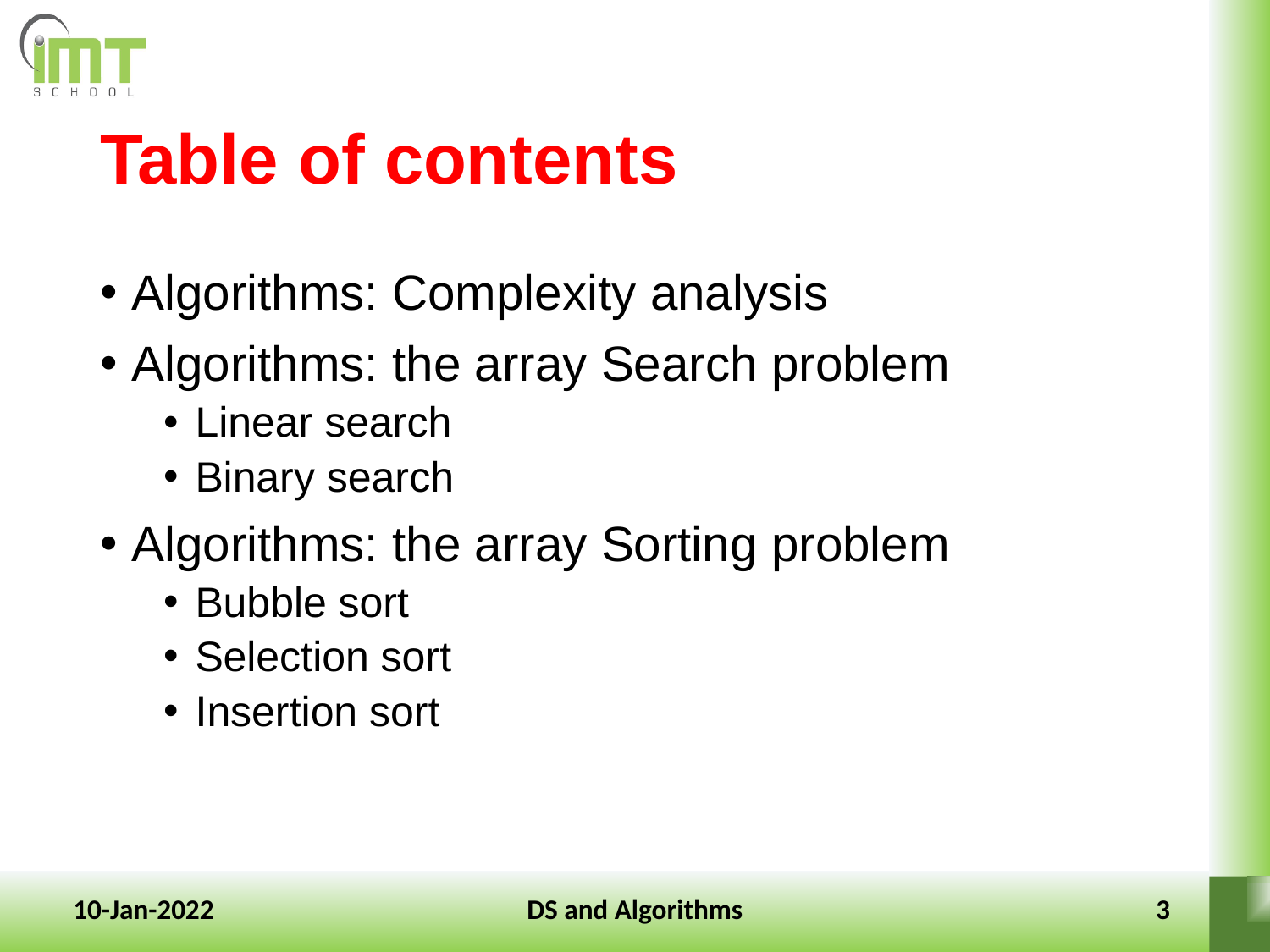

# Table of contents
Algorithms: Complexity analysis
Algorithms: the array Search problem
Linear search
Binary search
Algorithms: the array Sorting problem
Bubble sort
Selection sort
Insertion sort
10-Jan-2022
DS and Algorithms
3